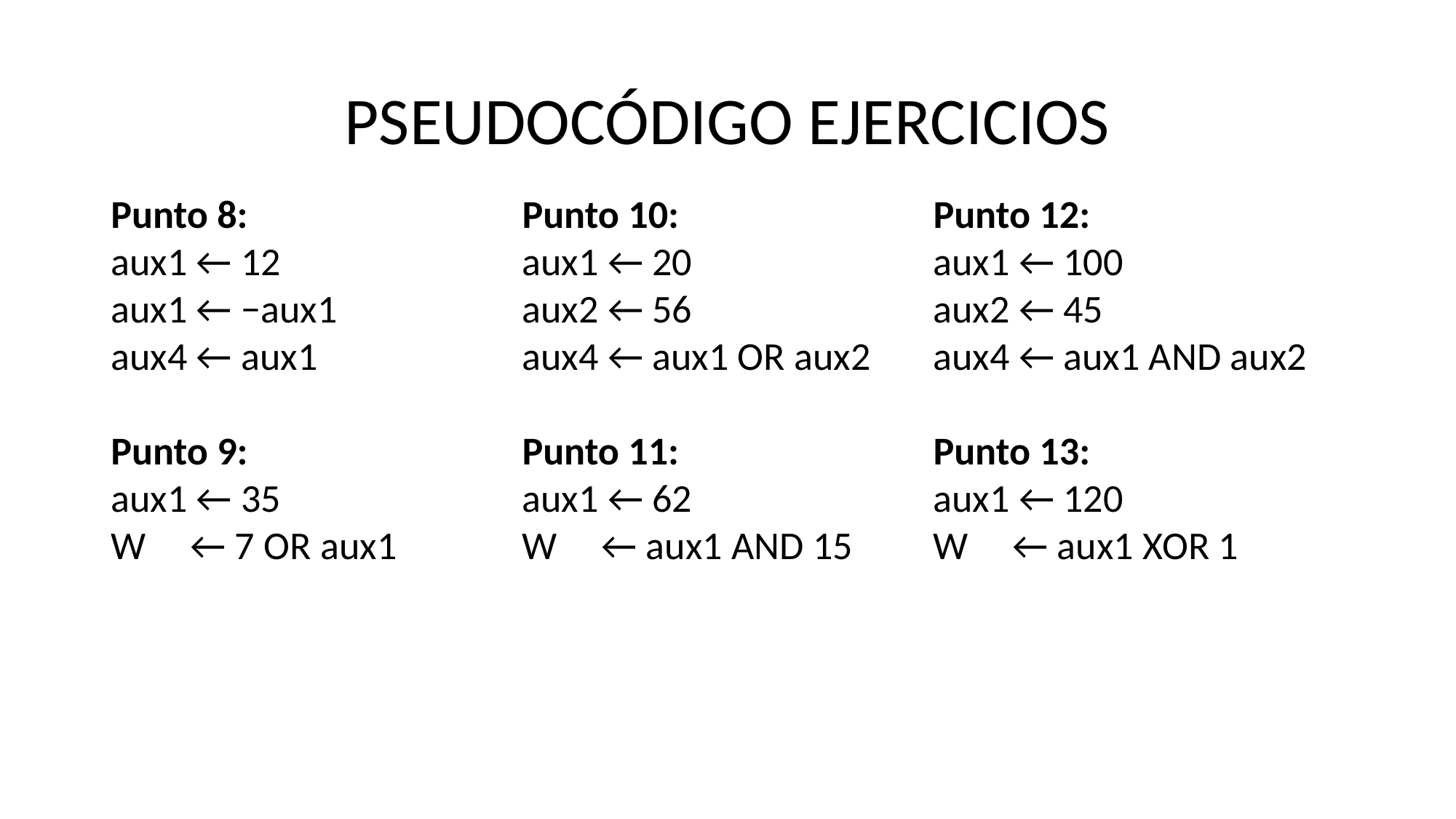

# PSEUDOCÓDIGO EJERCICIOS
Punto 8:
aux1 ← 12
aux1 ← −aux1
aux4 ← aux1

Punto 9:
aux1 ← 35
W     ← 7 OR aux1

Punto 10:
aux1 ← 20
aux2 ← 56
aux4 ← aux1 OR aux2

Punto 11:
aux1 ← 62
W     ← aux1 AND 15

Punto 12:
aux1 ← 100
aux2 ← 45
aux4 ← aux1 AND aux2

Punto 13:
aux1 ← 120
W     ← aux1 XOR 1